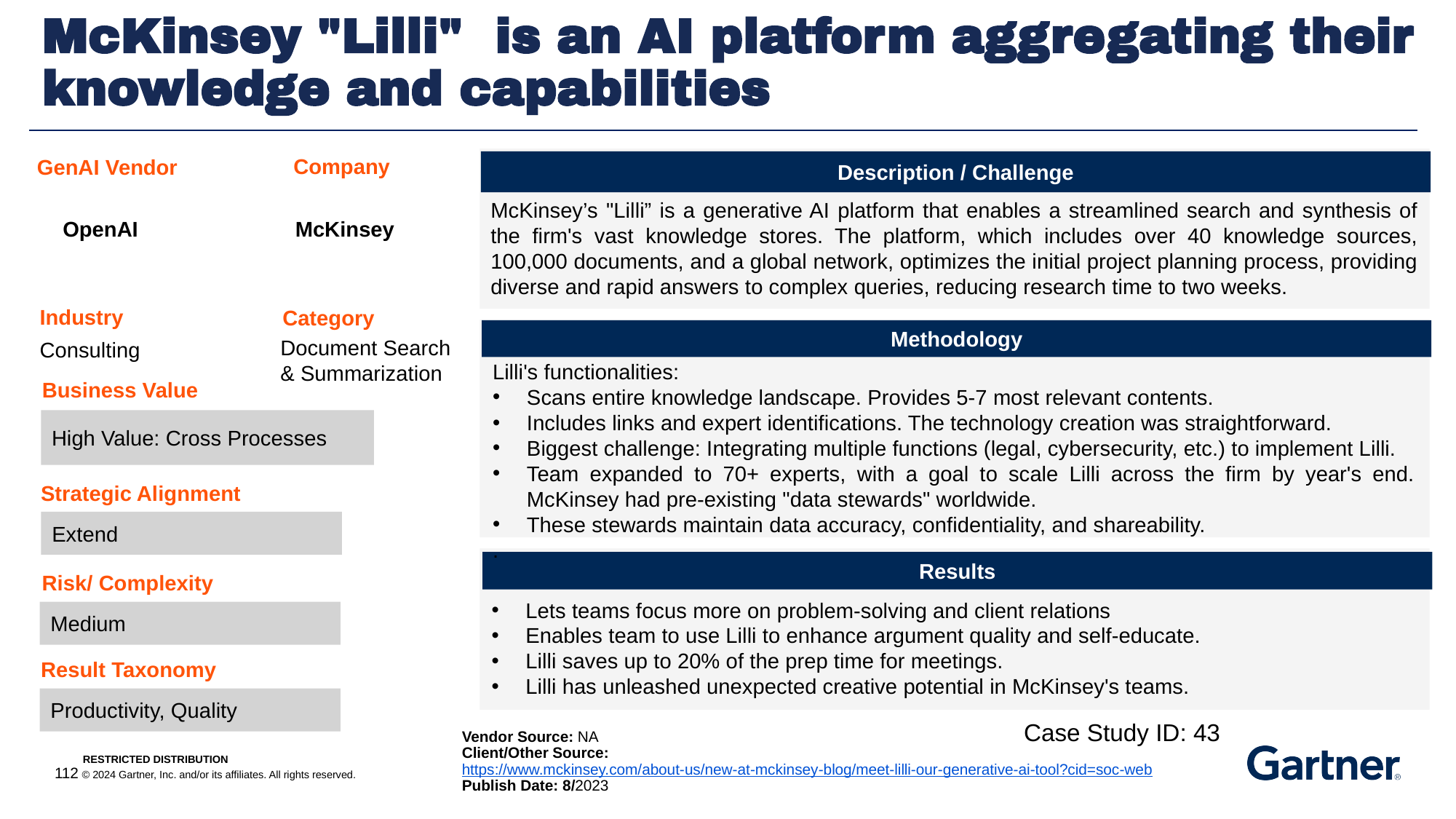

McKinsey "Lilli"  is an AI platform aggregating their knowledge and capabilities
Company
GenAI Vendor

Description / Challenge
McKinsey’s "Lilli” is a generative AI platform that enables a streamlined search and synthesis of the firm's vast knowledge stores. The platform, which includes over 40 knowledge sources, 100,000 documents, and a global network, optimizes the initial project planning process, providing diverse and rapid answers to complex queries, reducing research time to two weeks.
OpenAI
McKinsey
Industry
Category

Methodology
Document Search & Summarization
Consulting
Lilli's functionalities:
Scans entire knowledge landscape. Provides 5-7 most relevant contents.
Includes links and expert identifications. The technology creation was straightforward.
Biggest challenge: Integrating multiple functions (legal, cybersecurity, etc.) to implement Lilli.
Team expanded to 70+ experts, with a goal to scale Lilli across the firm by year's end. McKinsey had pre-existing "data stewards" worldwide.
These stewards maintain data accuracy, confidentiality, and shareability.
.
Business Value
High Value: Cross Processes
Strategic Alignment
Extend

Results
Risk/ Complexity
Lets teams focus more on problem-solving and client relations
Enables team to use Lilli to enhance argument quality and self-educate.
Lilli saves up to 20% of the prep time for meetings.
Lilli has unleashed unexpected creative potential in McKinsey's teams.
Medium
Result Taxonomy
Productivity, Quality
Case Study ID: 43
Vendor Source: NA
Client/Other Source: https://www.mckinsey.com/about-us/new-at-mckinsey-blog/meet-lilli-our-generative-ai-tool?cid=soc-web
Publish Date: 8/2023